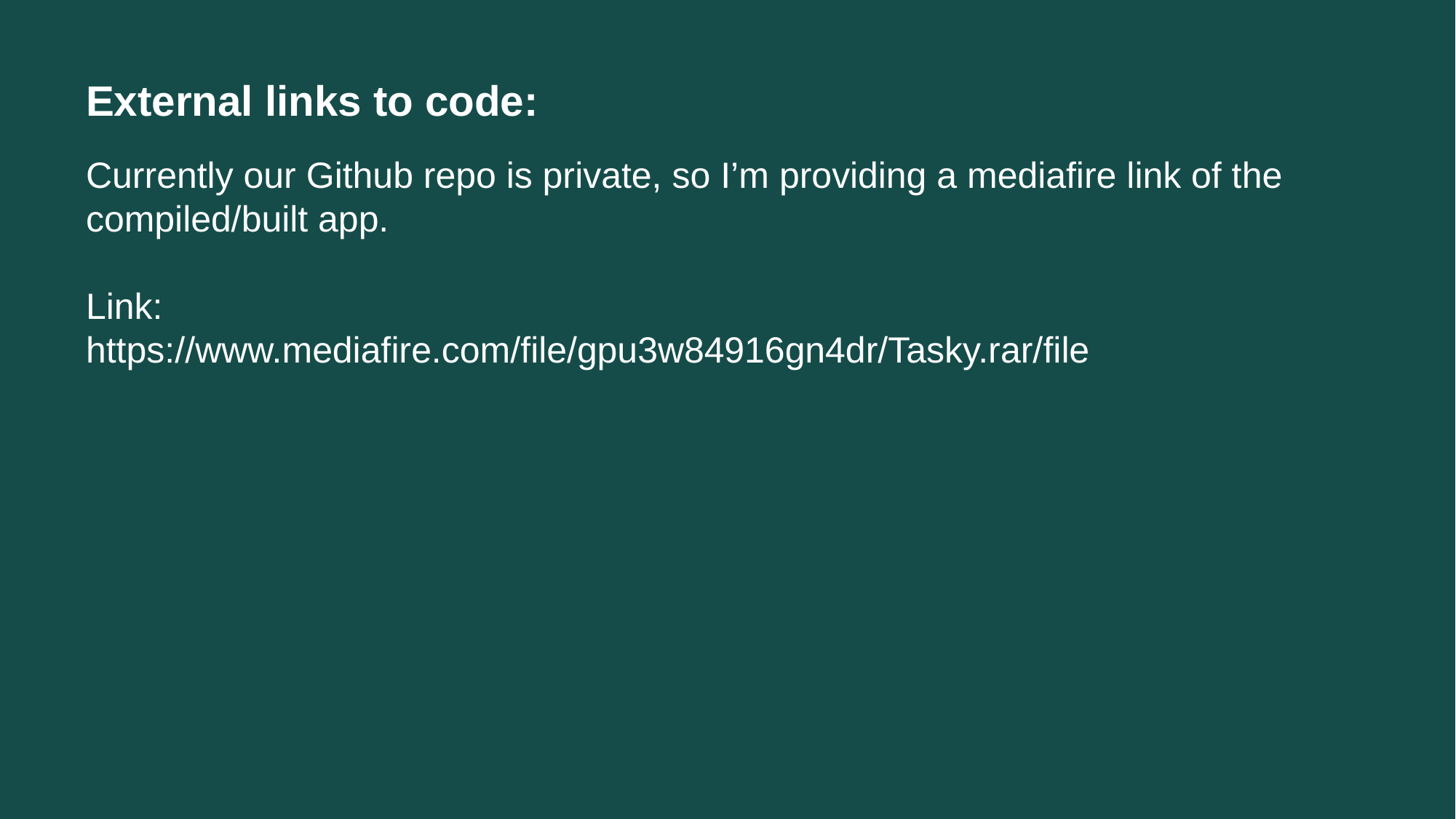

# External links to code:
Currently our Github repo is private, so I’m providing a mediafire link of the compiled/built app.

Link:
https://www.mediafire.com/file/gpu3w84916gn4dr/Tasky.rar/file